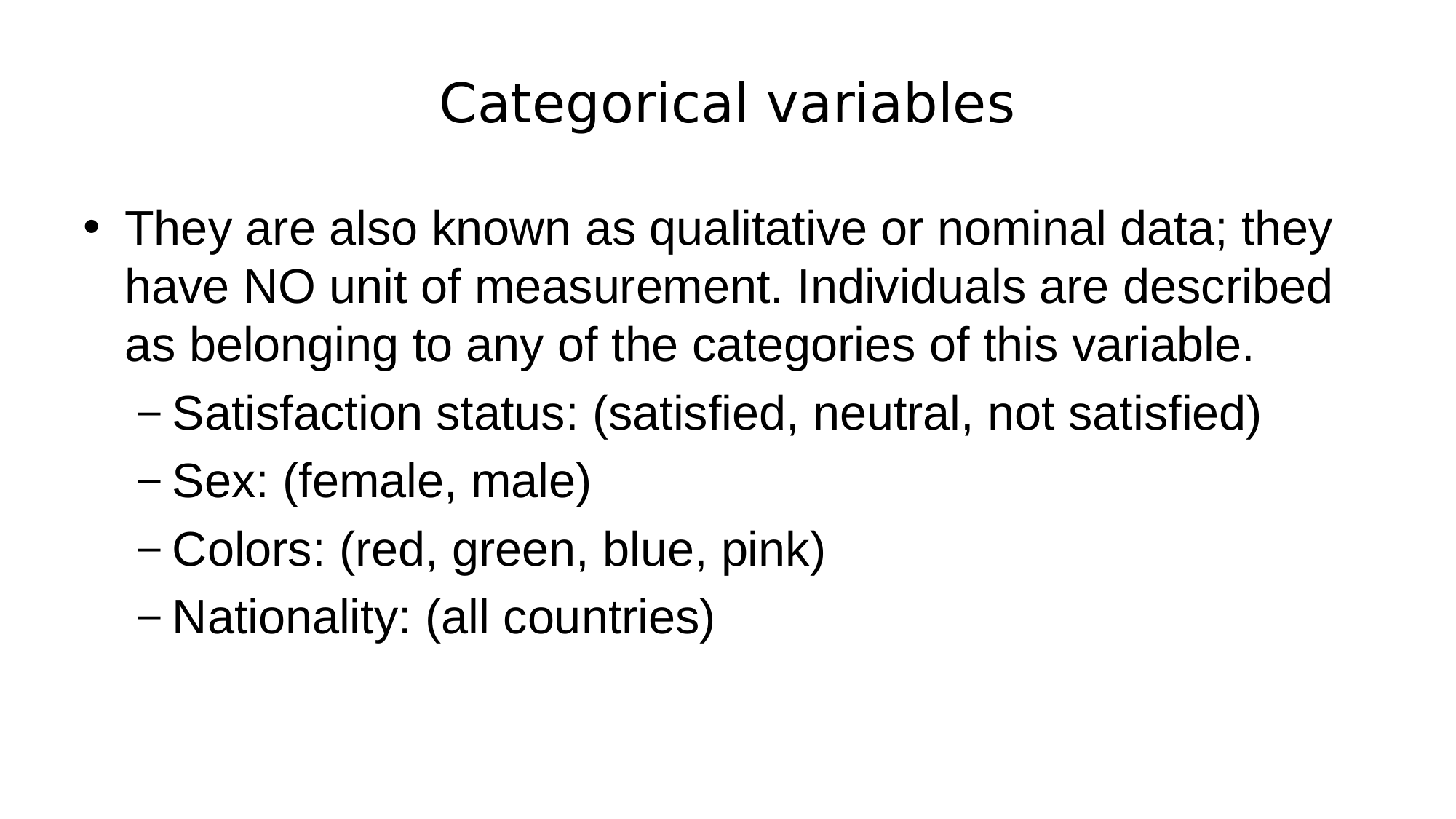

# Categorical variables
They are also known as qualitative or nominal data; they have NO unit of measurement. Individuals are described as belonging to any of the categories of this variable.
Satisfaction status: (satisfied, neutral, not satisfied)
Sex: (female, male)
Colors: (red, green, blue, pink)
Nationality: (all countries)